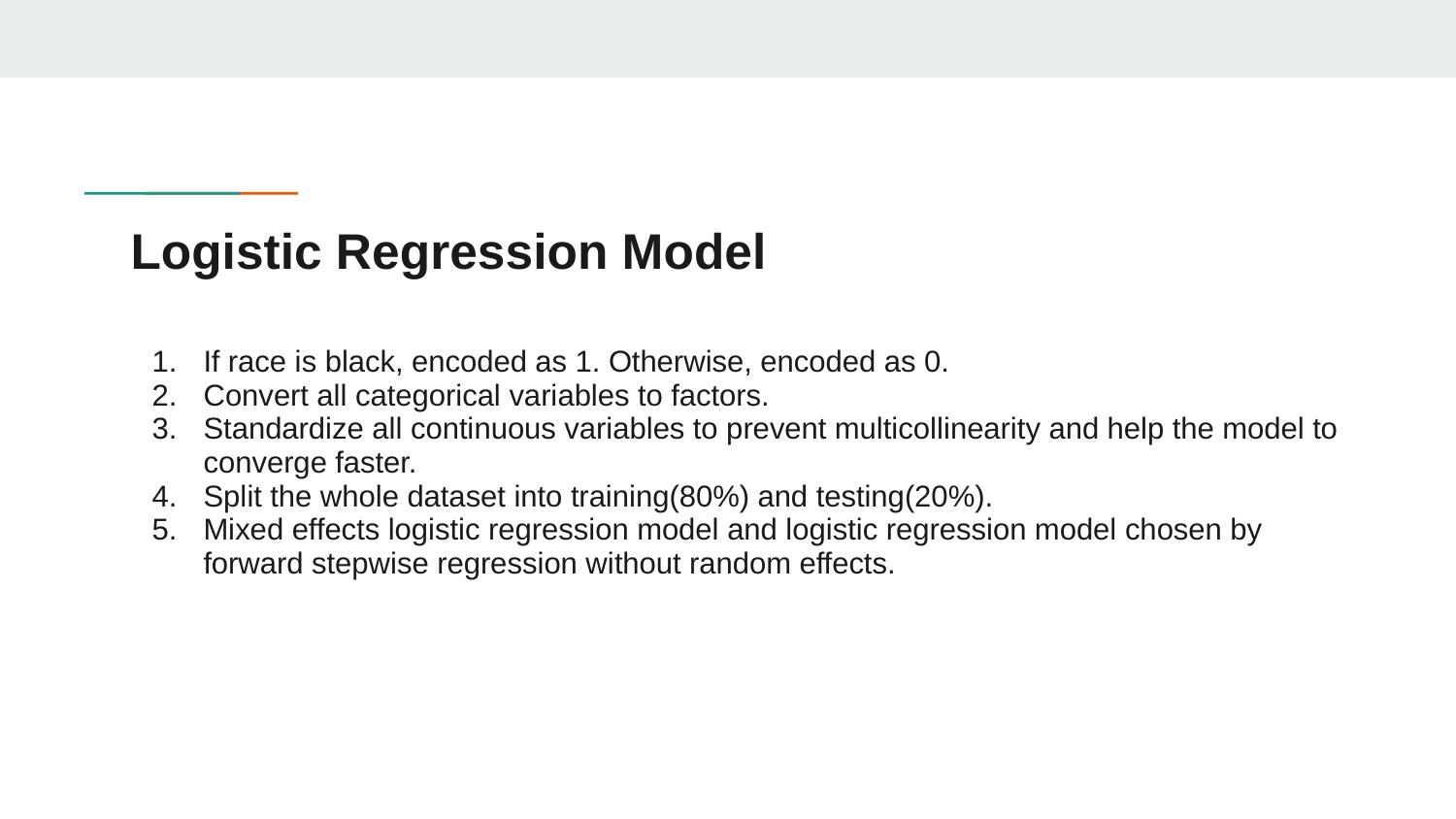

# Logistic Regression Model
If race is black, encoded as 1. Otherwise, encoded as 0.
Convert all categorical variables to factors.
Standardize all continuous variables to prevent multicollinearity and help the model to converge faster.
Split the whole dataset into training(80%) and testing(20%).
Mixed effects logistic regression model and logistic regression model chosen by forward stepwise regression without random effects.